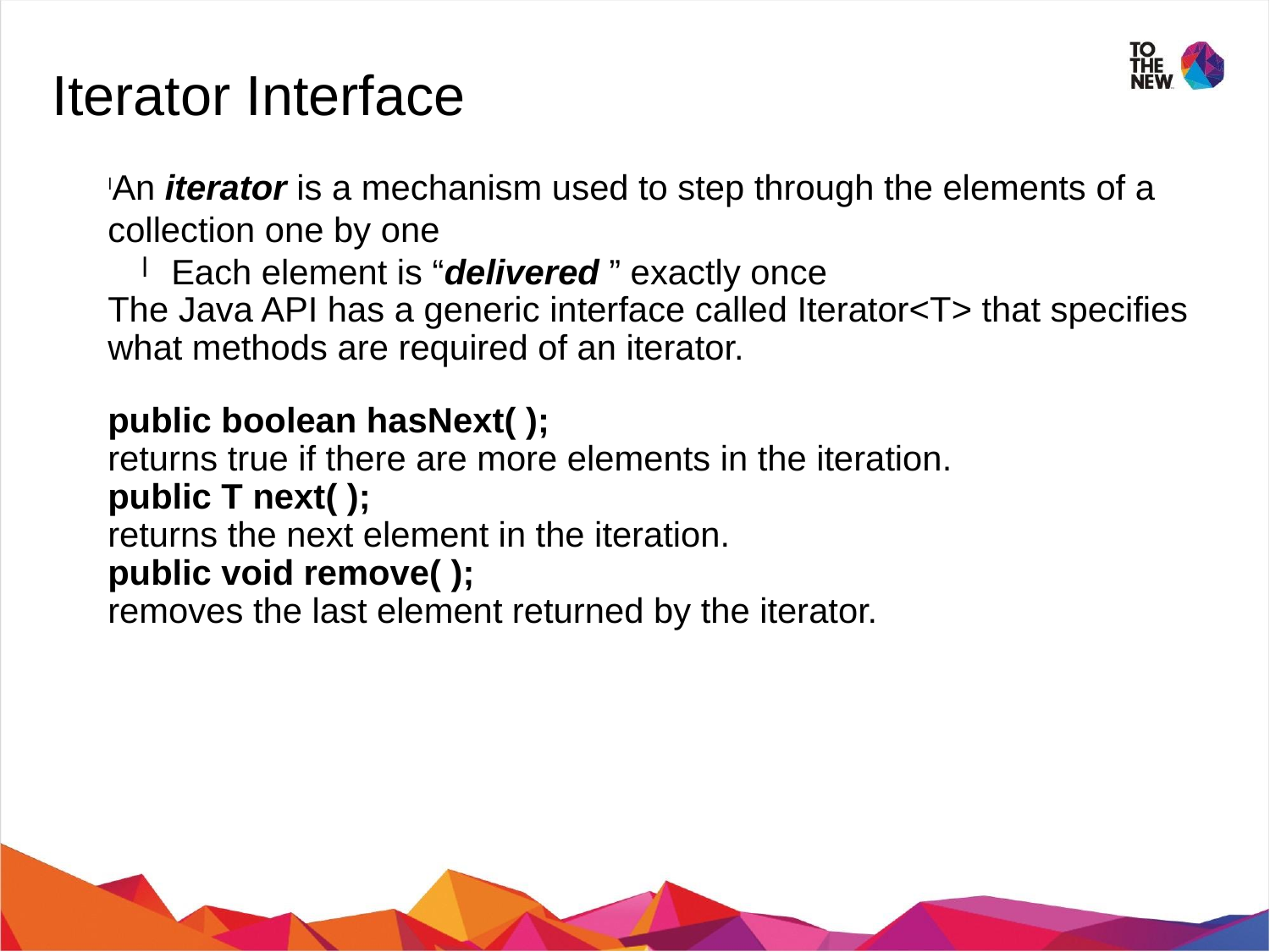

Iterator Interface
An iterator is a mechanism used to step through the elements of a collection one by one
Each element is “delivered ” exactly once
The Java API has a generic interface called Iterator<T> that specifies what methods are required of an iterator.

public boolean hasNext( );
returns true if there are more elements in the iteration.
public T next( );
returns the next element in the iteration.
public void remove( );
removes the last element returned by the iterator.